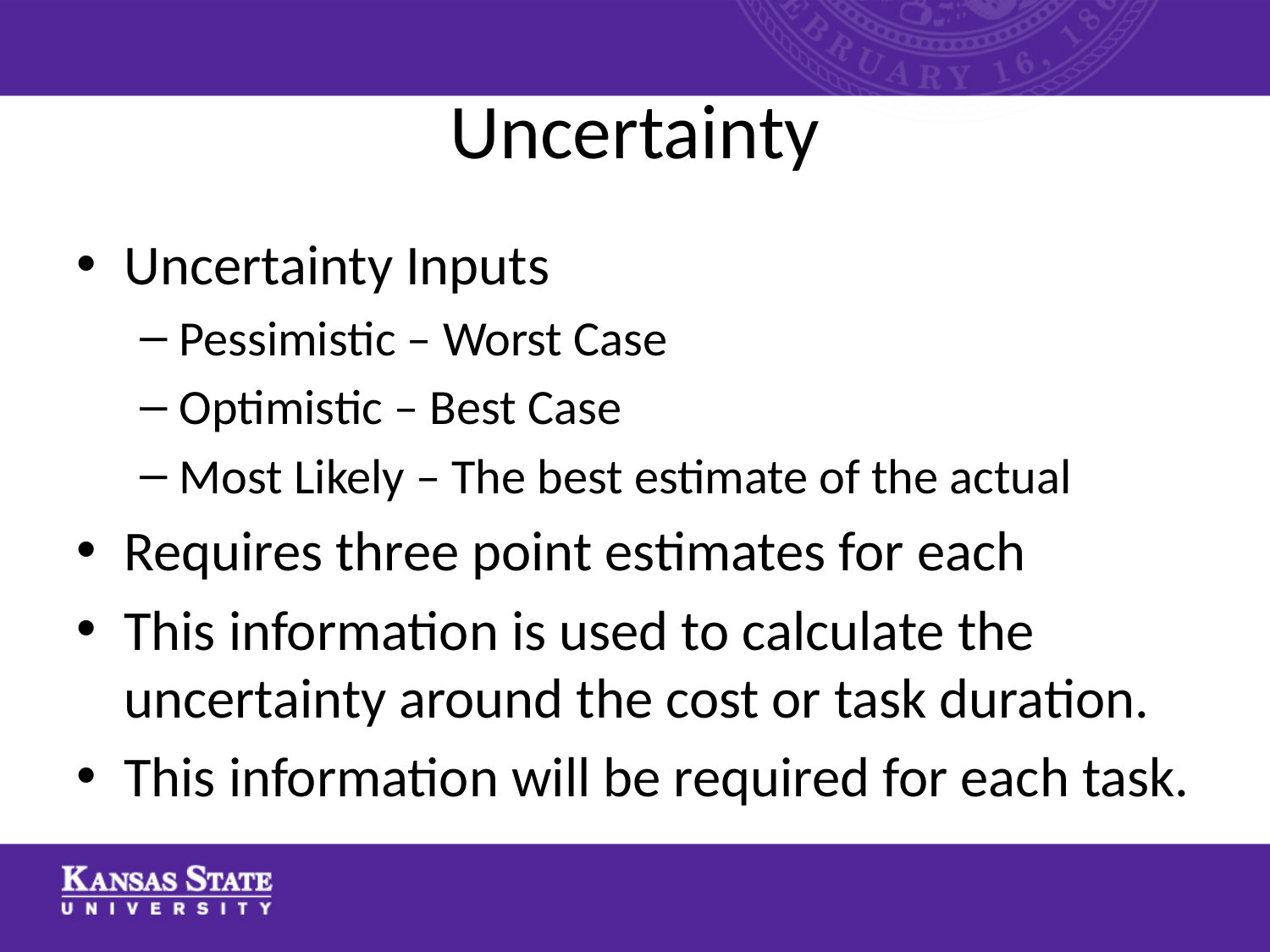

# Uncertainty
Uncertainty Inputs
Pessimistic – Worst Case
Optimistic – Best Case
Most Likely – The best estimate of the actual
Requires three point estimates for each
This information is used to calculate the uncertainty around the cost or task duration.
This information will be required for each task.